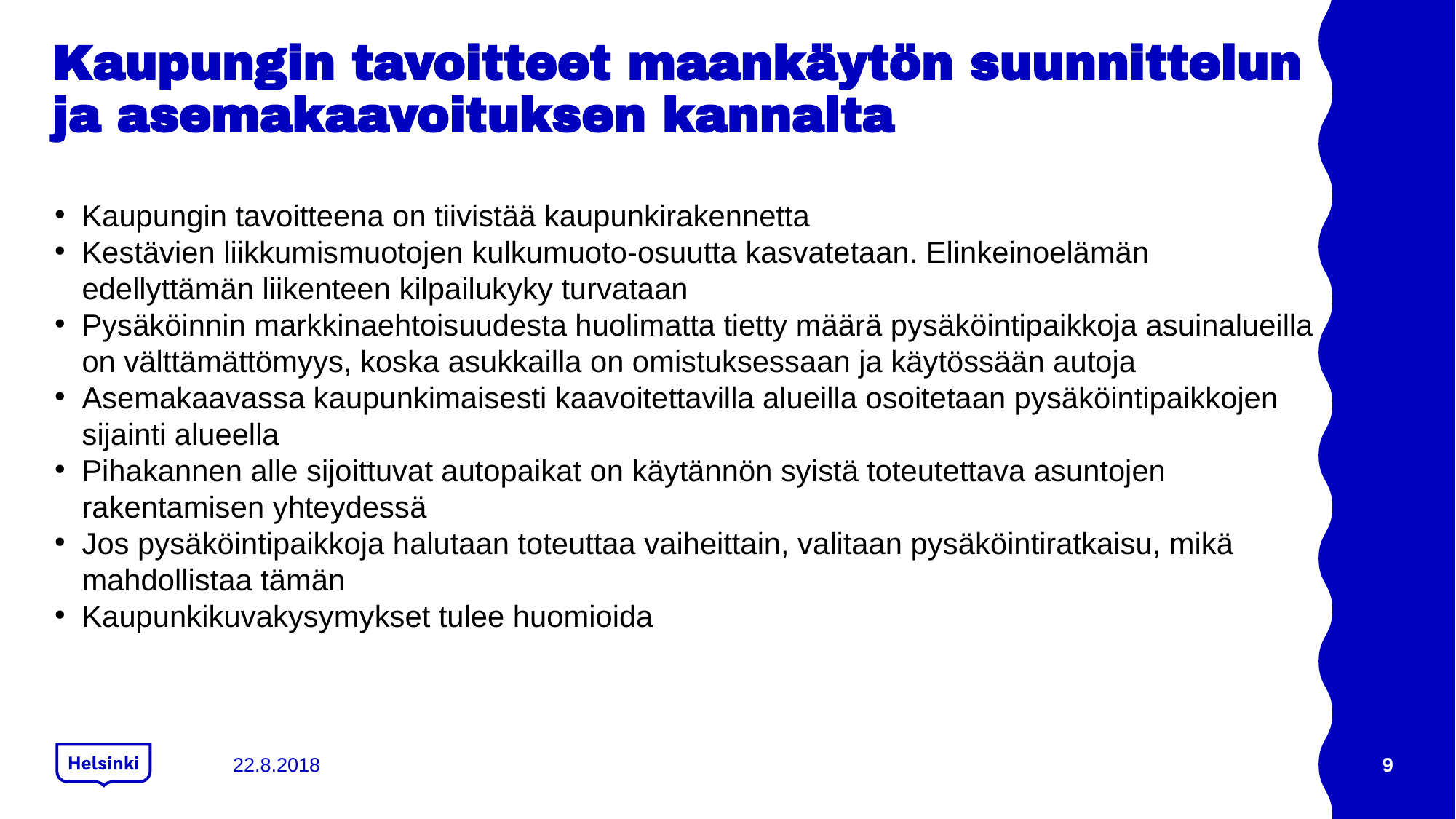

# Kaupungin tavoitteet maankäytön suunnittelun ja asemakaavoituksen kannalta
Kaupungin tavoitteena on tiivistää kaupunkirakennetta
Kestävien liikkumismuotojen kulkumuoto-osuutta kasvatetaan. Elinkeinoelämän edellyttämän liikenteen kilpailukyky turvataan
Pysäköinnin markkinaehtoisuudesta huolimatta tietty määrä pysäköintipaikkoja asuinalueilla on välttämättömyys, koska asukkailla on omistuksessaan ja käytössään autoja
Asemakaavassa kaupunkimaisesti kaavoitettavilla alueilla osoitetaan pysäköintipaikkojen sijainti alueella
Pihakannen alle sijoittuvat autopaikat on käytännön syistä toteutettava asuntojen rakentamisen yhteydessä
Jos pysäköintipaikkoja halutaan toteuttaa vaiheittain, valitaan pysäköintiratkaisu, mikä mahdollistaa tämän
Kaupunkikuvakysymykset tulee huomioida

22.8.2018

9